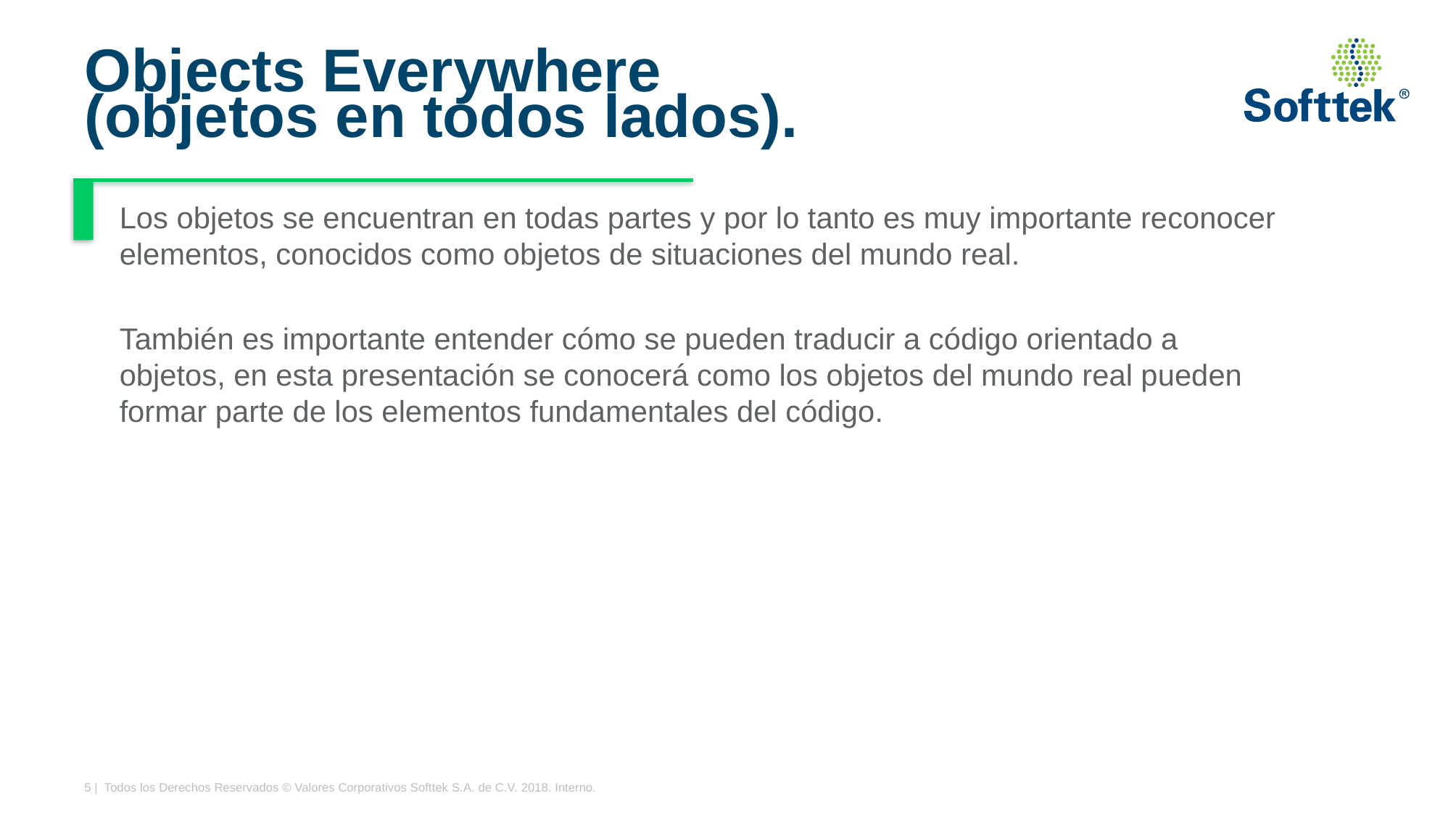

# Objects Everywhere (objetos en todos lados).

Los objetos se encuentran en todas partes y por lo tanto es muy importante reconocer elementos, conocidos como objetos de situaciones del mundo real.

También es importante entender cómo se pueden traducir a código orientado a objetos, en esta presentación se conocerá como los objetos del mundo real pueden formar parte de los elementos fundamentales del código.